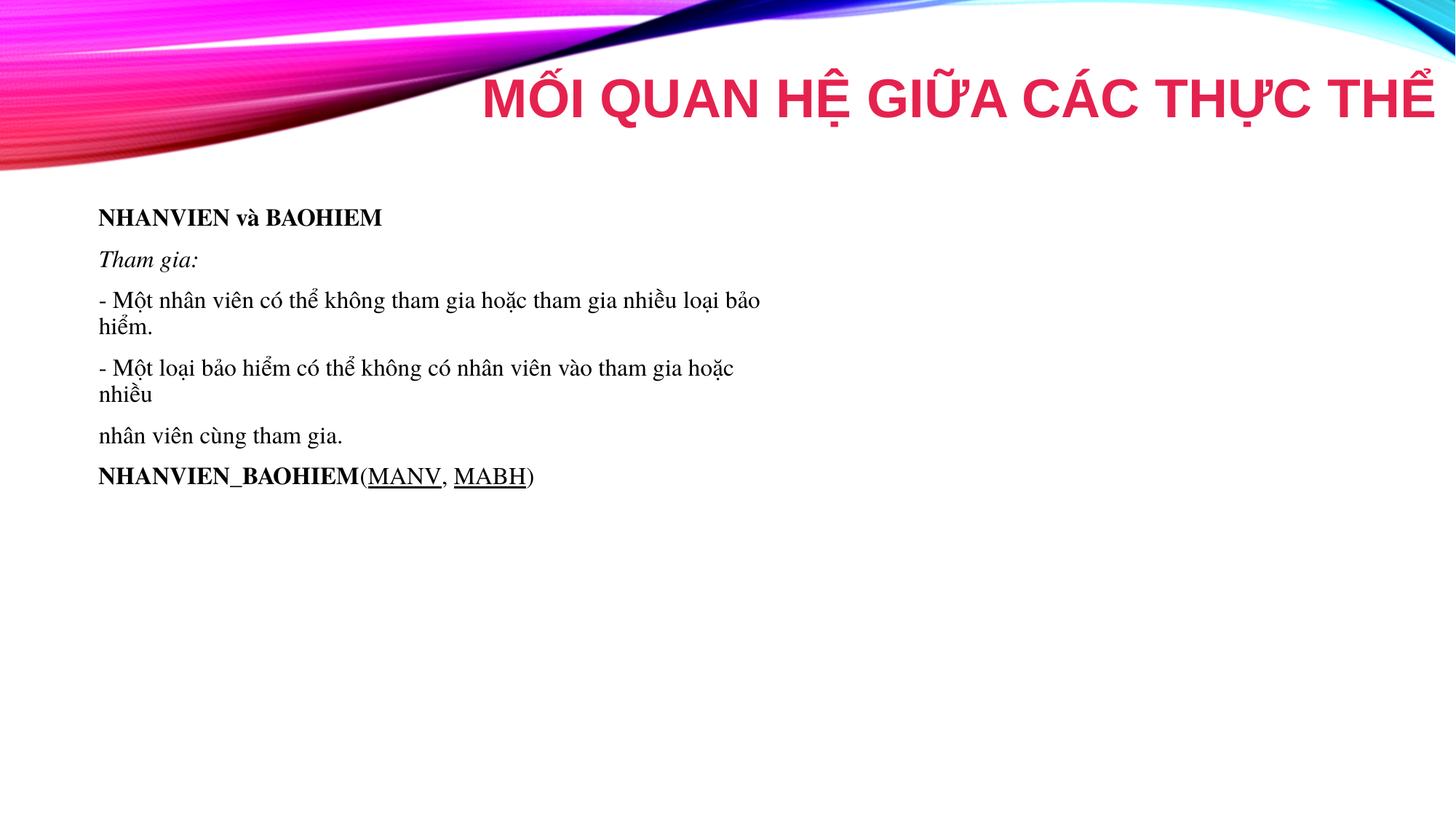

# MỐI QUAN HỆ GIỮA CÁC THỰC THỂ
NHANVIEN và BAOHIEM
Tham gia:
- Một nhân viên có thể không tham gia hoặc tham gia nhiều loại bảo hiểm.
- Một loại bảo hiểm có thể không có nhân viên vào tham gia hoặc nhiều
nhân viên cùng tham gia.
NHANVIEN_BAOHIEM(MANV, MABH)